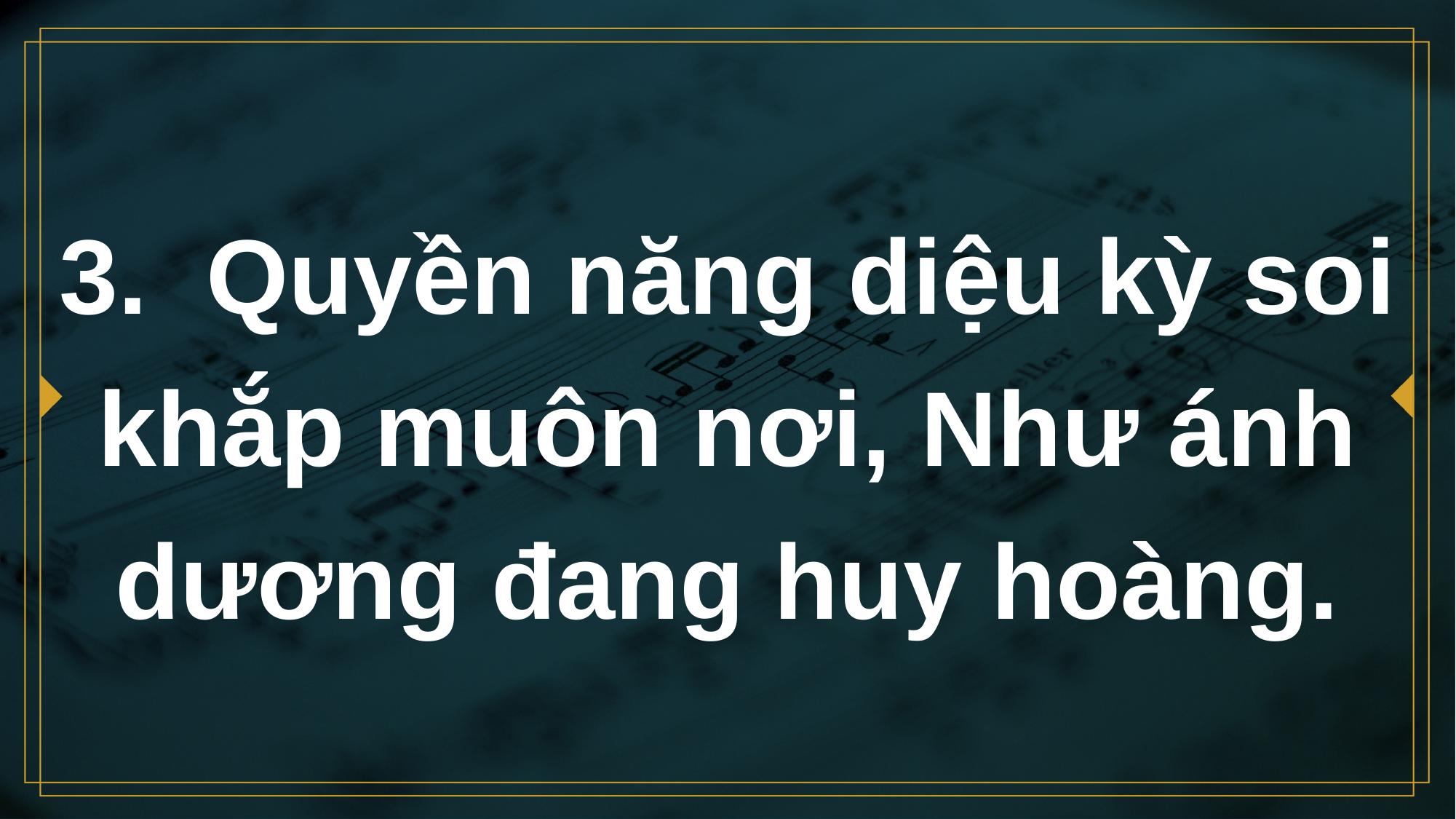

# 3.  Quyền năng diệu kỳ soi khắp muôn nơi, Như ánh dương đang huy hoàng.